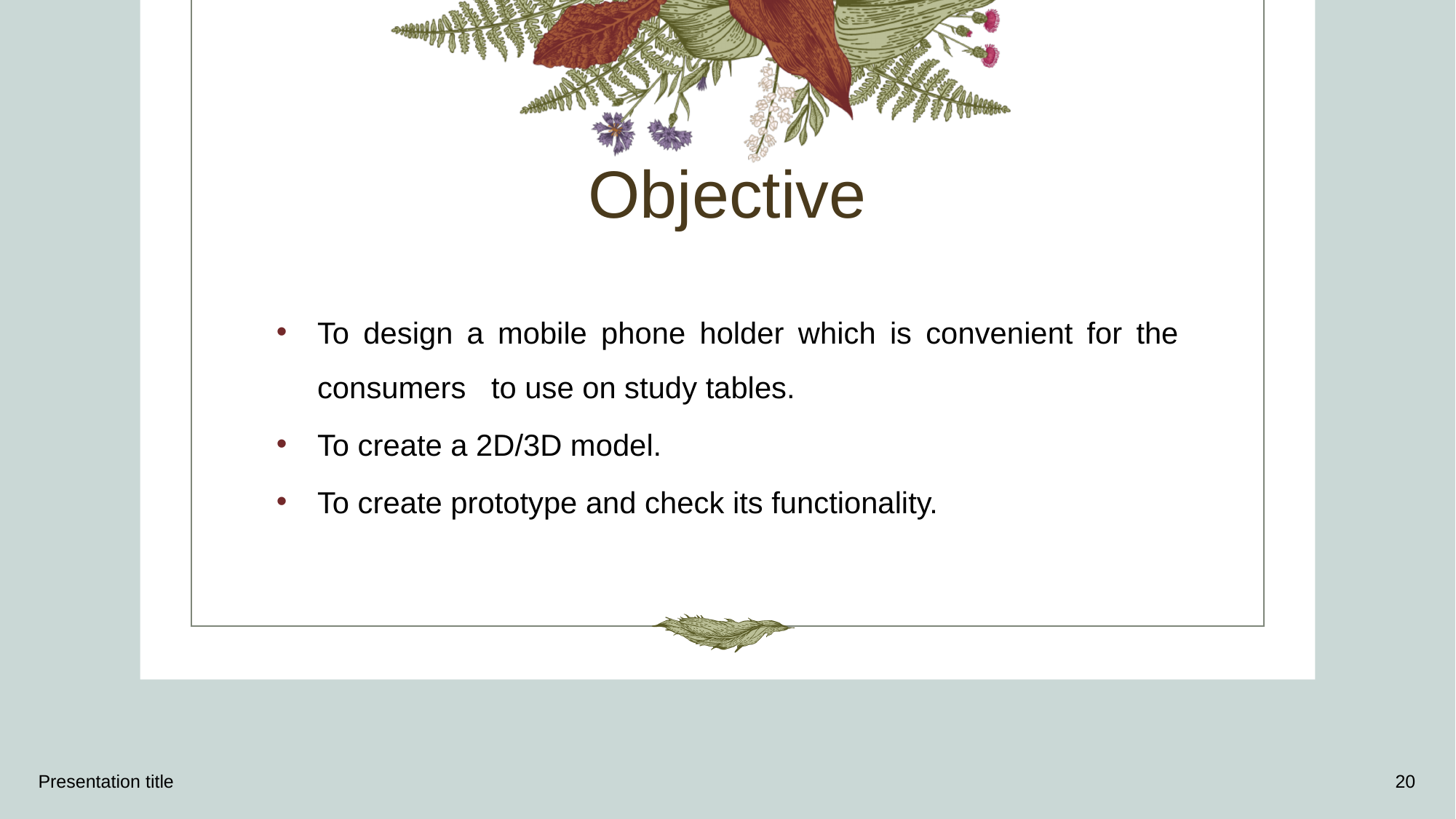

# Objective
To design a mobile phone holder which is convenient for the consumers   to use on study tables.
To create a 2D/3D model.
To create prototype and check its functionality.

Presentation title
20